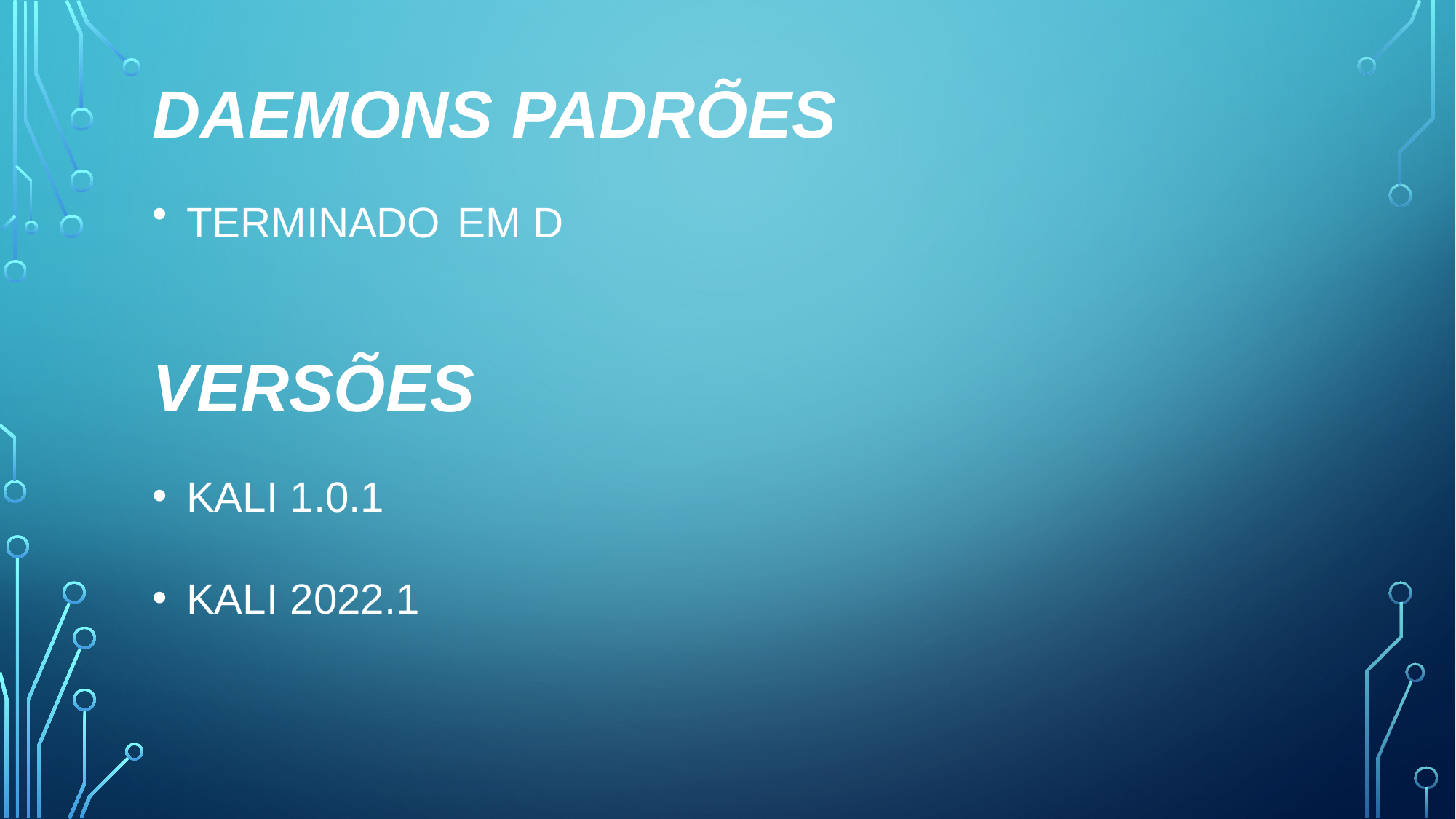

DAEMONS PADRÕES
TERMINADO EM D
VERSÕES
KALI 1.0.1

KALI 2022.1